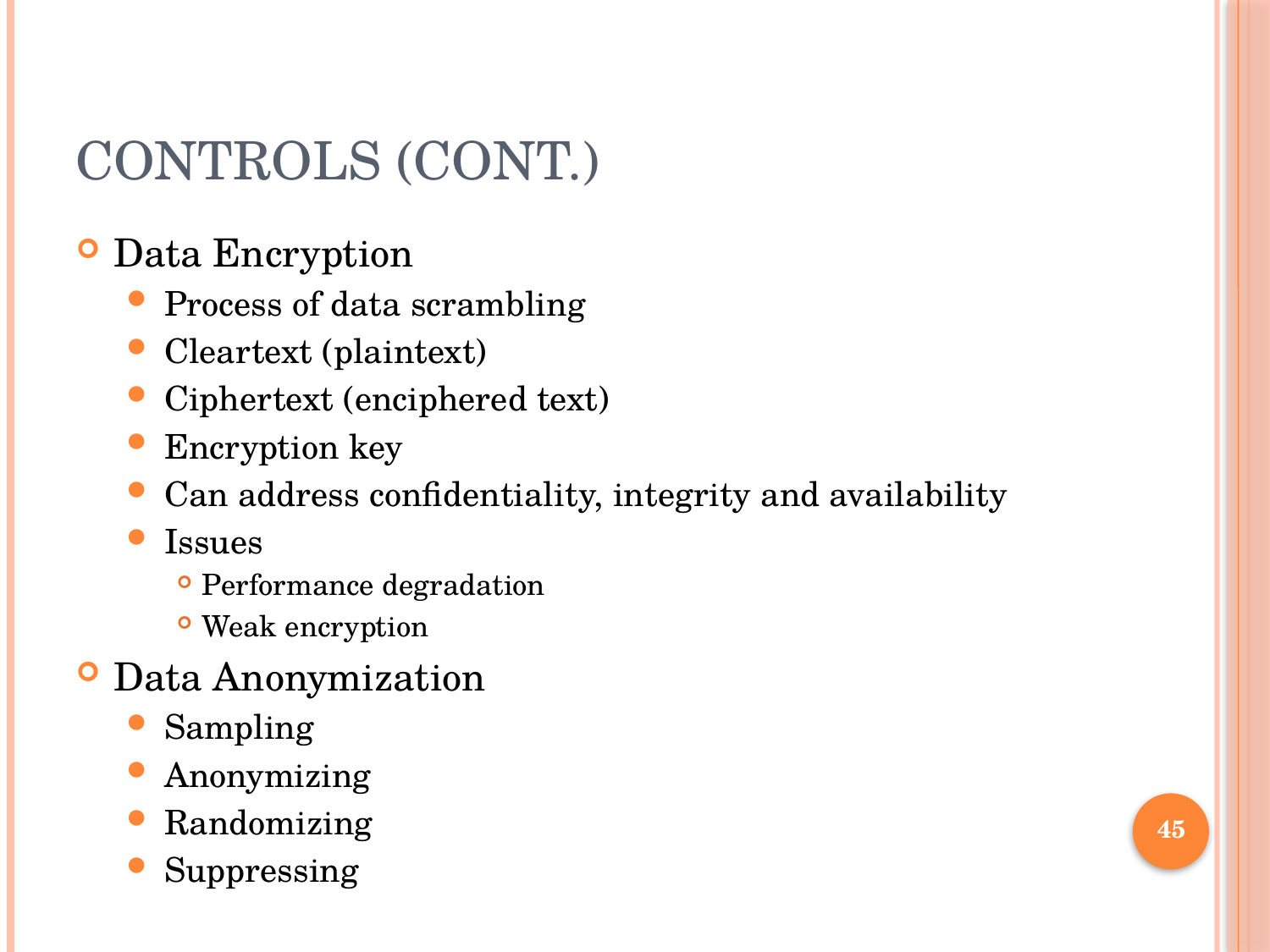

# Controls (cont.)
Data Encryption
Process of data scrambling
Cleartext (plaintext)
Ciphertext (enciphered text)
Encryption key
Can address confidentiality, integrity and availability
Issues
Performance degradation
Weak encryption
Data Anonymization
Sampling
Anonymizing
Randomizing
Suppressing
45